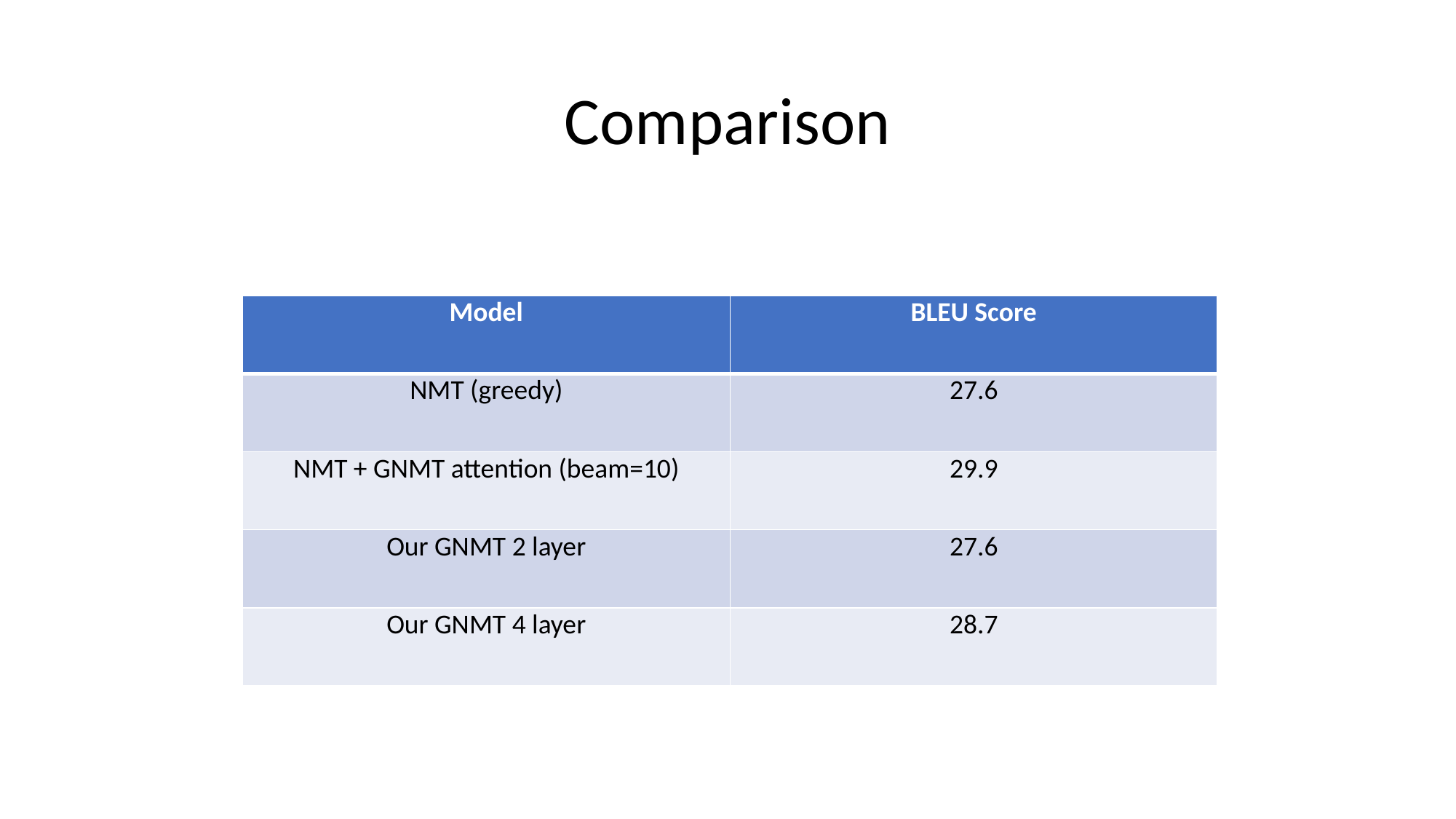

# Comparison
| Model | BLEU Score |
| --- | --- |
| NMT (greedy) | 27.6 |
| NMT + GNMT attention (beam=10) | 29.9 |
| Our GNMT 2 layer | 27.6 |
| Our GNMT 4 layer | 28.7 |